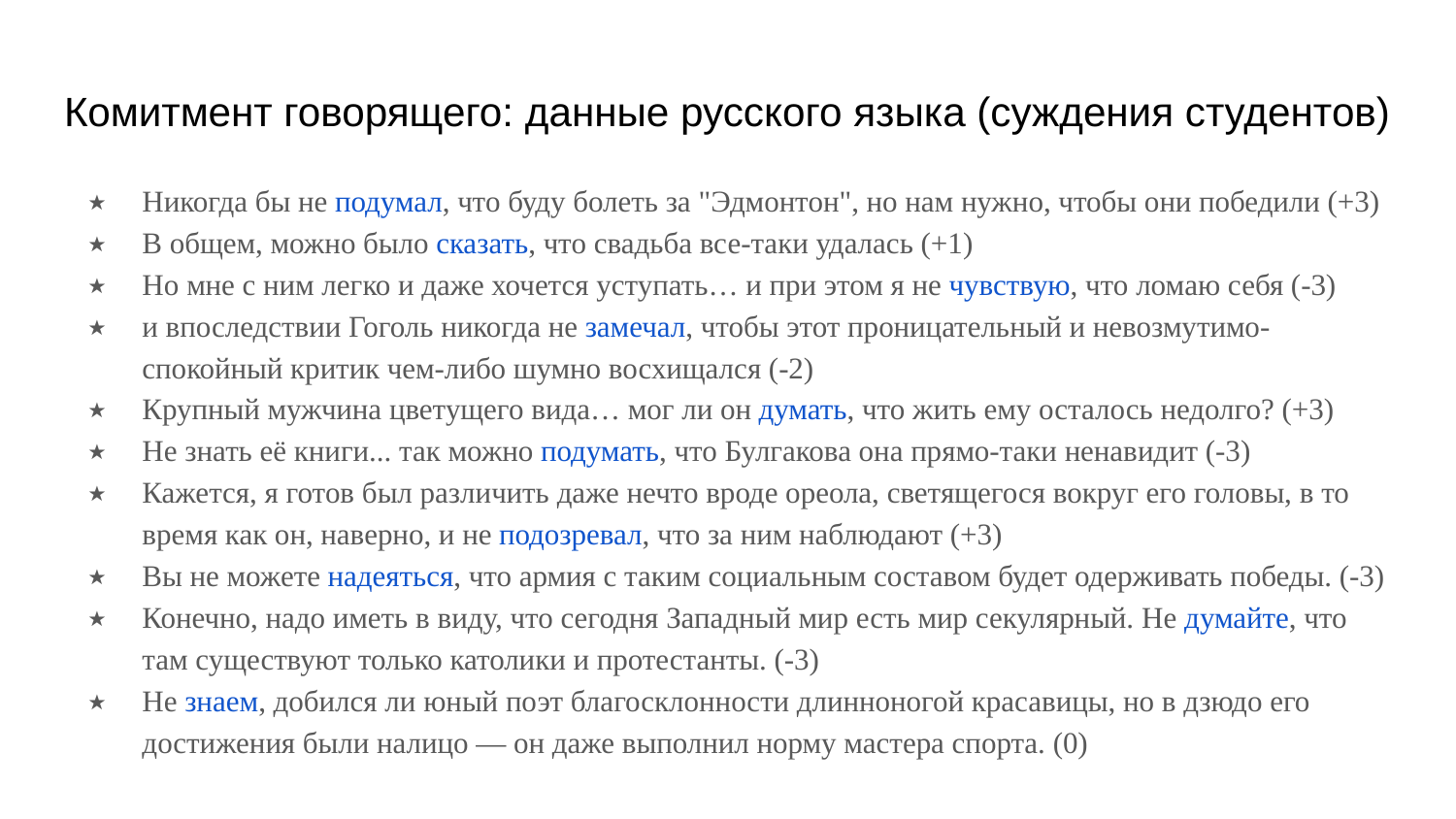

# Комитмент говорящего: данные русского языка (суждения студентов)

Никогда бы не подумал, что буду болеть за "Эдмонтон", но нам нужно, чтобы они победили (+3)
В общем, можно было сказать, что свадьба все-таки удалась (+1)
Но мне с ним легко и даже хочется уступать… и при этом я не чувствую, что ломаю себя (-3)
и впоследствии Гоголь никогда не замечал, чтобы этот проницательный и невозмутимо-спокойный критик чем-либо шумно восхищался (-2)
Крупный мужчина цветущего вида… мог ли он думать, что жить ему осталось недолго? (+3)
Не знать её книги... так можно подумать, что Булгакова она прямо-таки ненавидит (-3)
Кажется, я готов был различить даже нечто вроде ореола, светящегося вокруг его головы, в то время как он, наверно, и не подозревал, что за ним наблюдают (+3)
Вы не можете надеяться, что армия с таким социальным составом будет одерживать победы. (-3)
Конечно, надо иметь в виду, что сегодня Западный мир есть мир секулярный. Не думайте, что там существуют только католики и протестанты. (-3)
Не знаем, добился ли юный поэт благосклонности длинноногой красавицы, но в дзюдо его достижения были налицо ― он даже выполнил норму мастера спорта. (0)